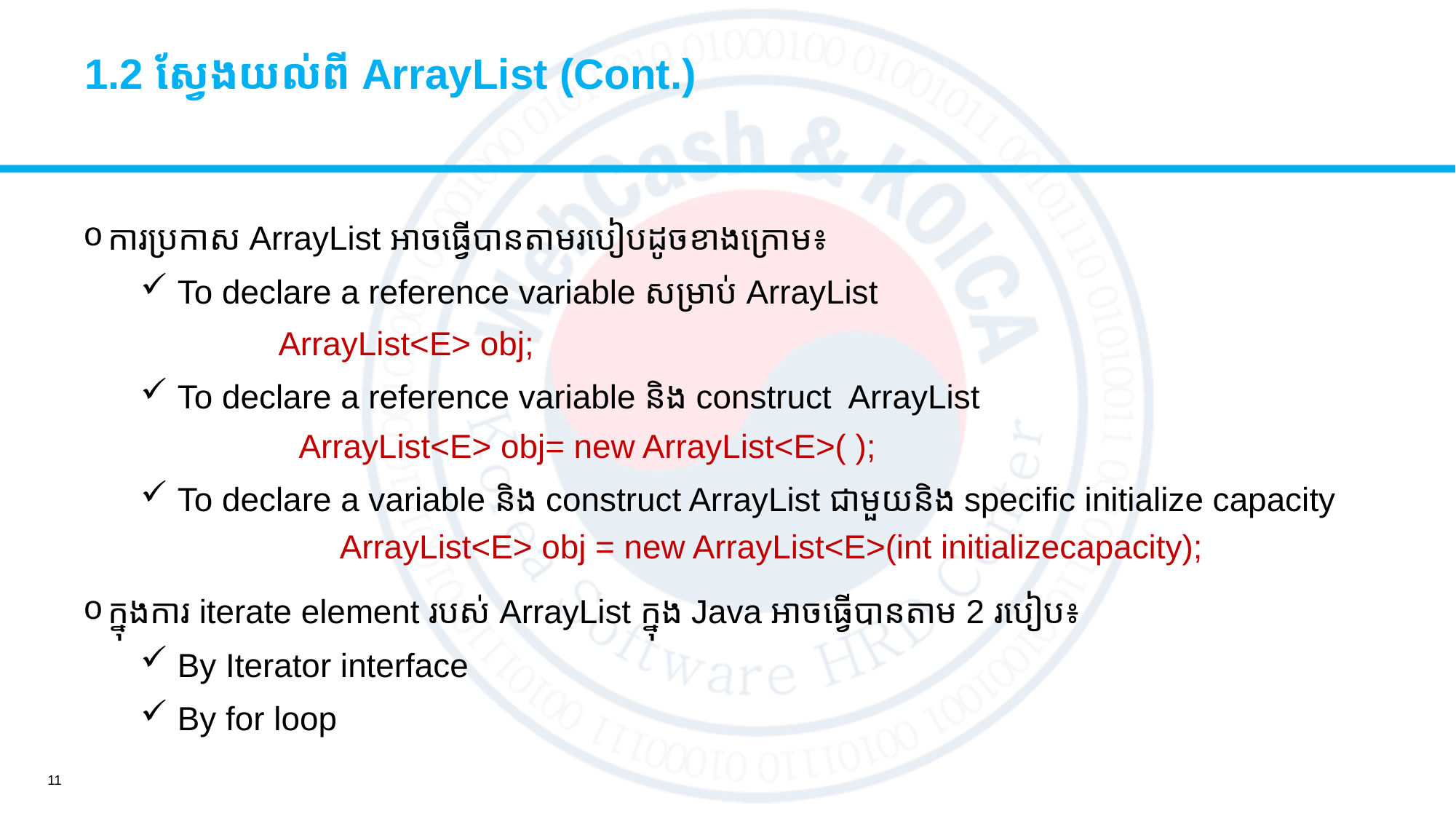

# 1.2 ស្វែងយល់ពី​ ArrayList (Cont.)
ការប្រកាស ArrayList អាចធ្វើបានតាមរបៀបដូចខាងក្រោម៖
 To declare a reference variable សម្រាប់ ArrayList
	ArrayList<E> obj;
 To declare a reference variable និង​ construct  ArrayList
	ArrayList<E> obj= new ArrayList<E>( );
 To declare a variable និង​ construct ArrayList ជាមួយនិង specific initialize capacity
	ArrayList<E> obj = new ArrayList<E>(int initializecapacity);
ក្នុងការ​ iterate element របស់ ArrayList ក្នុង​ Java អាចធ្វើបានតាម 2 របៀប៖
 By Iterator interface
 By for loop
11